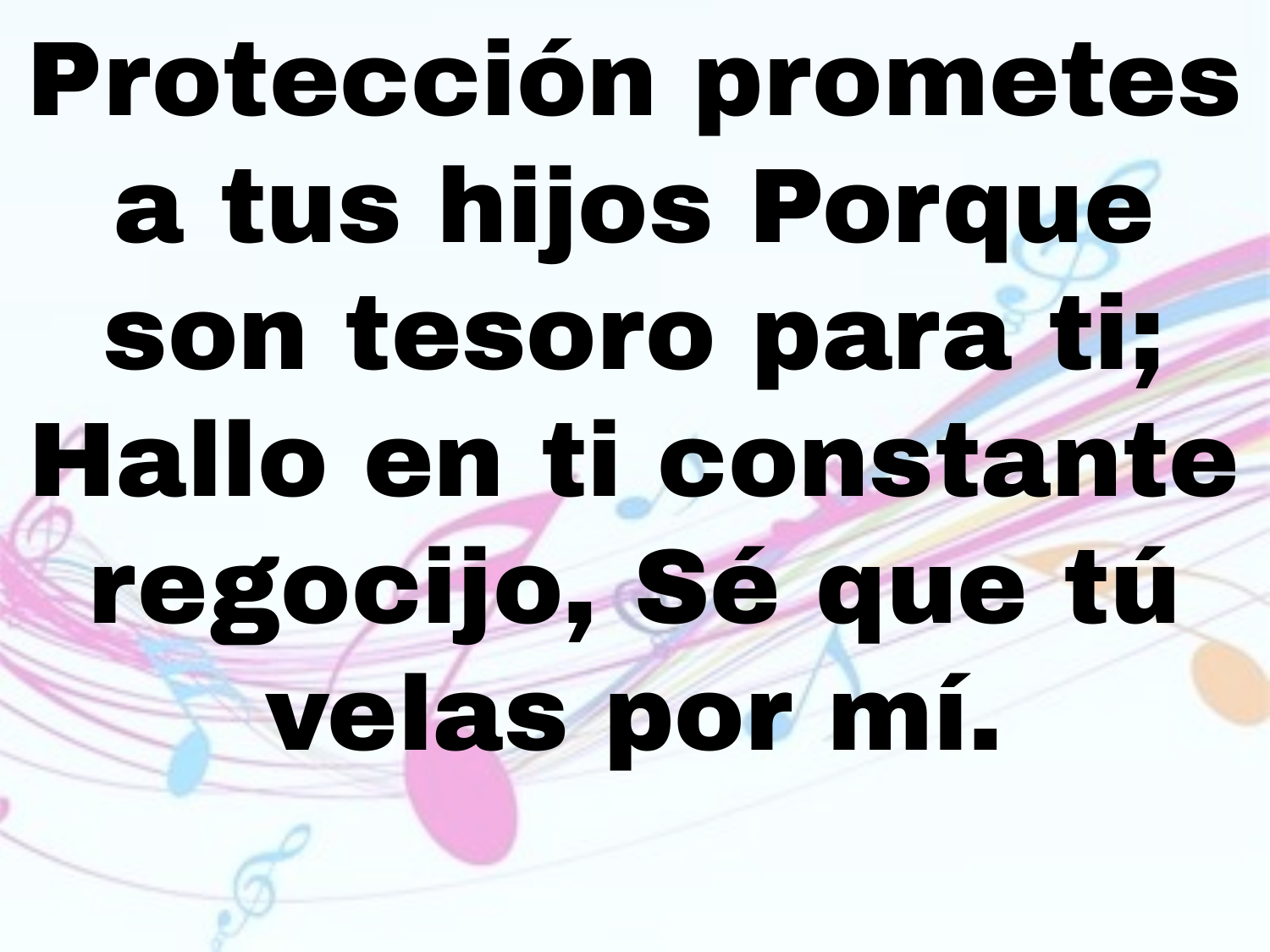

Protección prometes a tus hijos Porque son tesoro para ti; Hallo en ti constante regocijo, Sé que tú velas por mí.